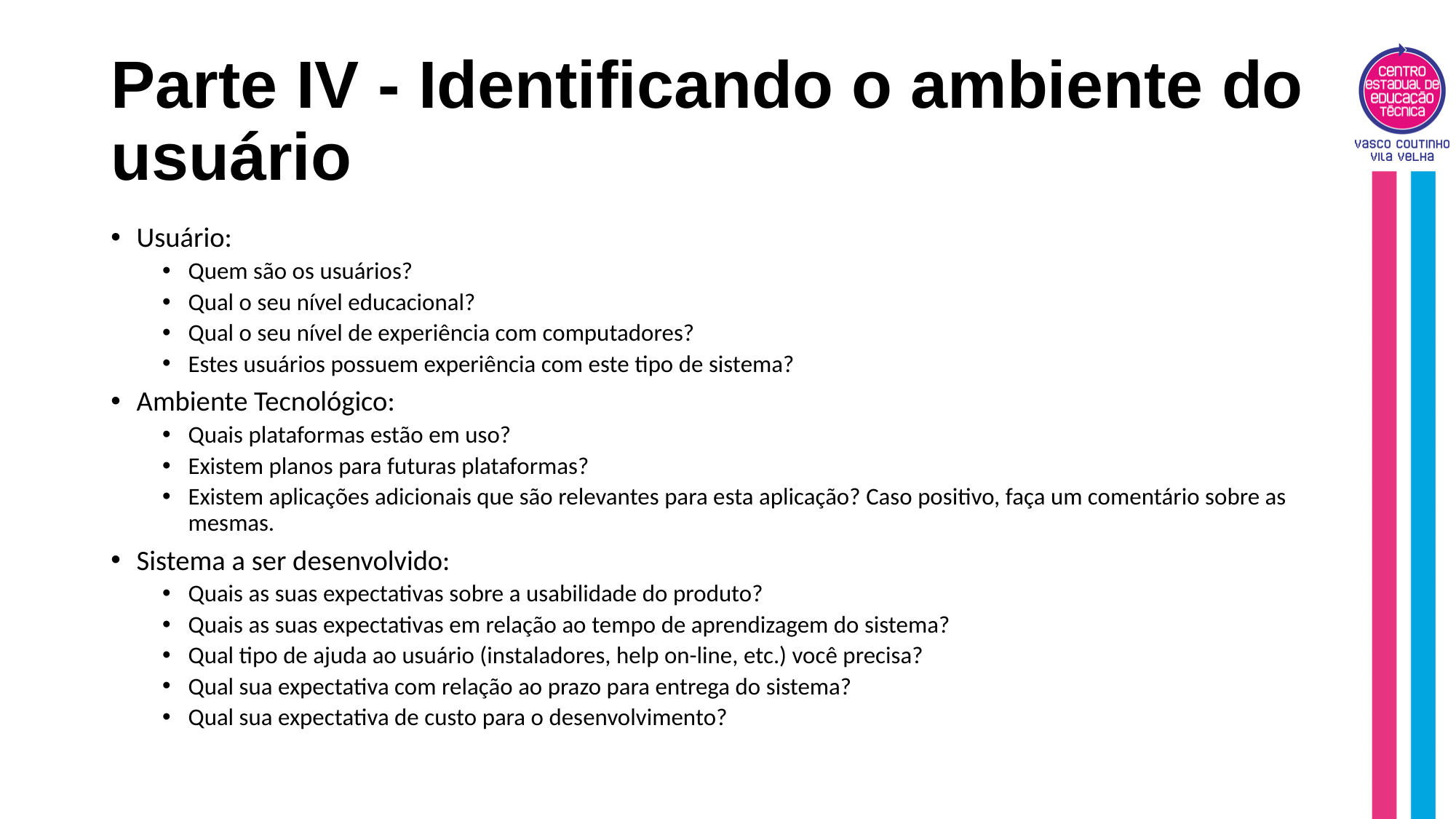

# Parte IV - Identificando o ambiente do usuário
Usuário:
Quem são os usuários?
Qual o seu nível educacional?
Qual o seu nível de experiência com computadores?
Estes usuários possuem experiência com este tipo de sistema?
Ambiente Tecnológico:
Quais plataformas estão em uso?
Existem planos para futuras plataformas?
Existem aplicações adicionais que são relevantes para esta aplicação? Caso positivo, faça um comentário sobre as mesmas.
Sistema a ser desenvolvido:
Quais as suas expectativas sobre a usabilidade do produto?
Quais as suas expectativas em relação ao tempo de aprendizagem do sistema?
Qual tipo de ajuda ao usuário (instaladores, help on-line, etc.) você precisa?
Qual sua expectativa com relação ao prazo para entrega do sistema?
Qual sua expectativa de custo para o desenvolvimento?